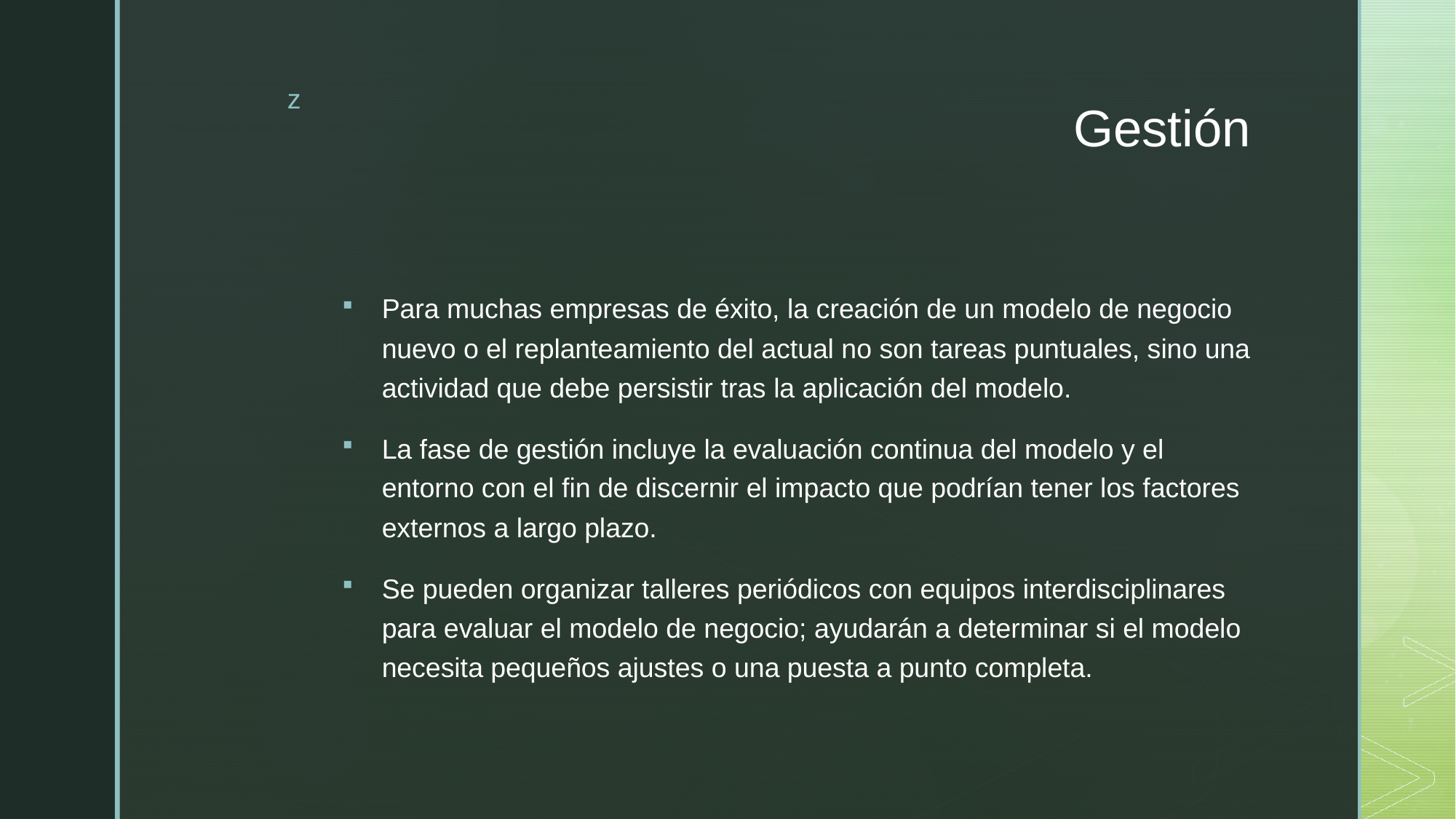

# Gestión
Para muchas empresas de éxito, la creación de un modelo de negocio nuevo o el replanteamiento del actual no son tareas puntuales, sino una actividad que debe persistir tras la aplicación del modelo.
La fase de gestión incluye la evaluación continua del modelo y el entorno con el fin de discernir el impacto que podrían tener los factores externos a largo plazo.
Se pueden organizar talleres periódicos con equipos interdisciplinares para evaluar el modelo de negocio; ayudarán a determinar si el modelo necesita pequeños ajustes o una puesta a punto completa.